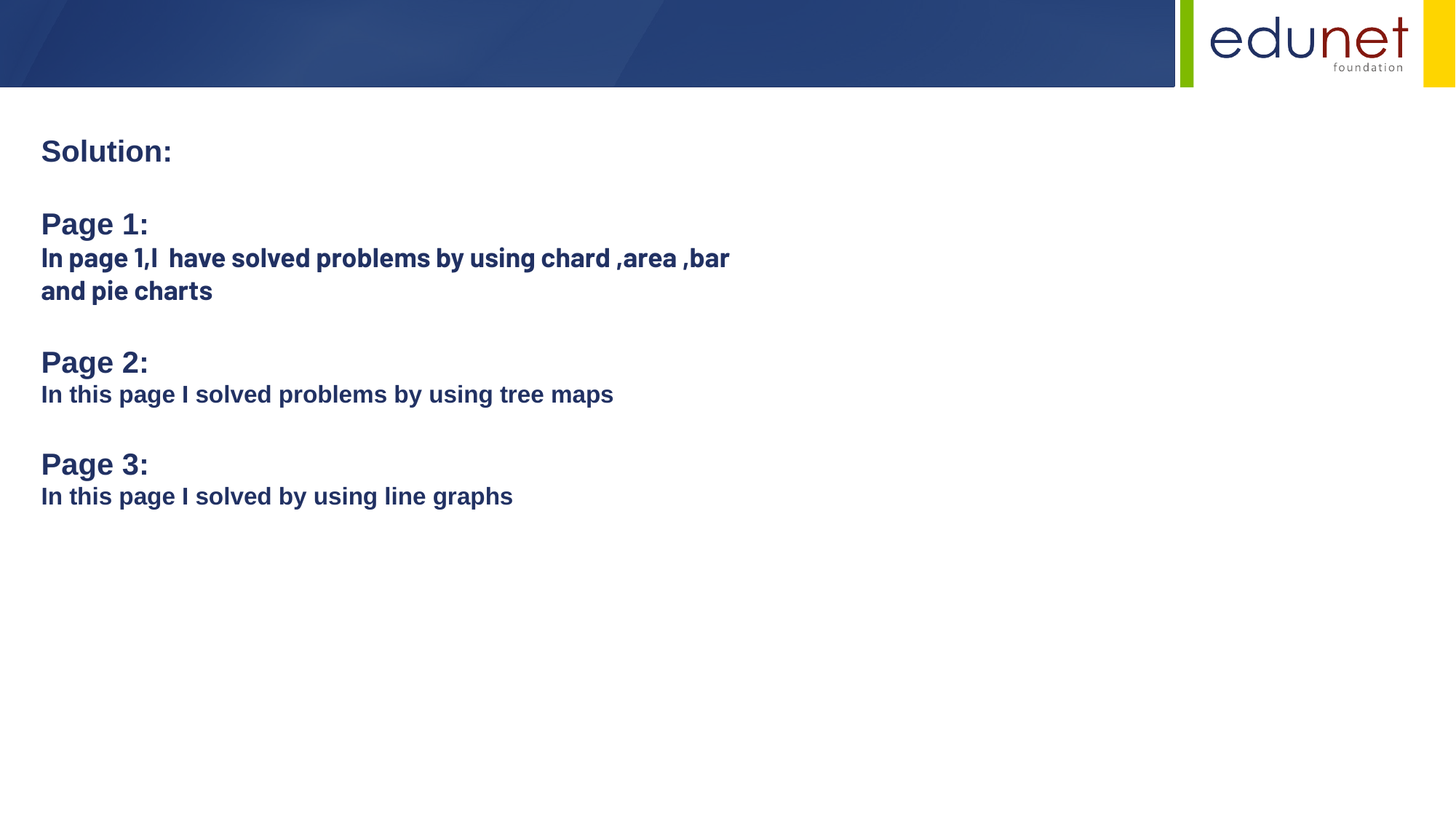

Solution:

Page 1:
In page 1,I  have solved problems by using chard ,area ,bar and pie charts

Page 2:
In this page I solved problems by using tree maps

Page 3:
In this page I solved by using line graphs